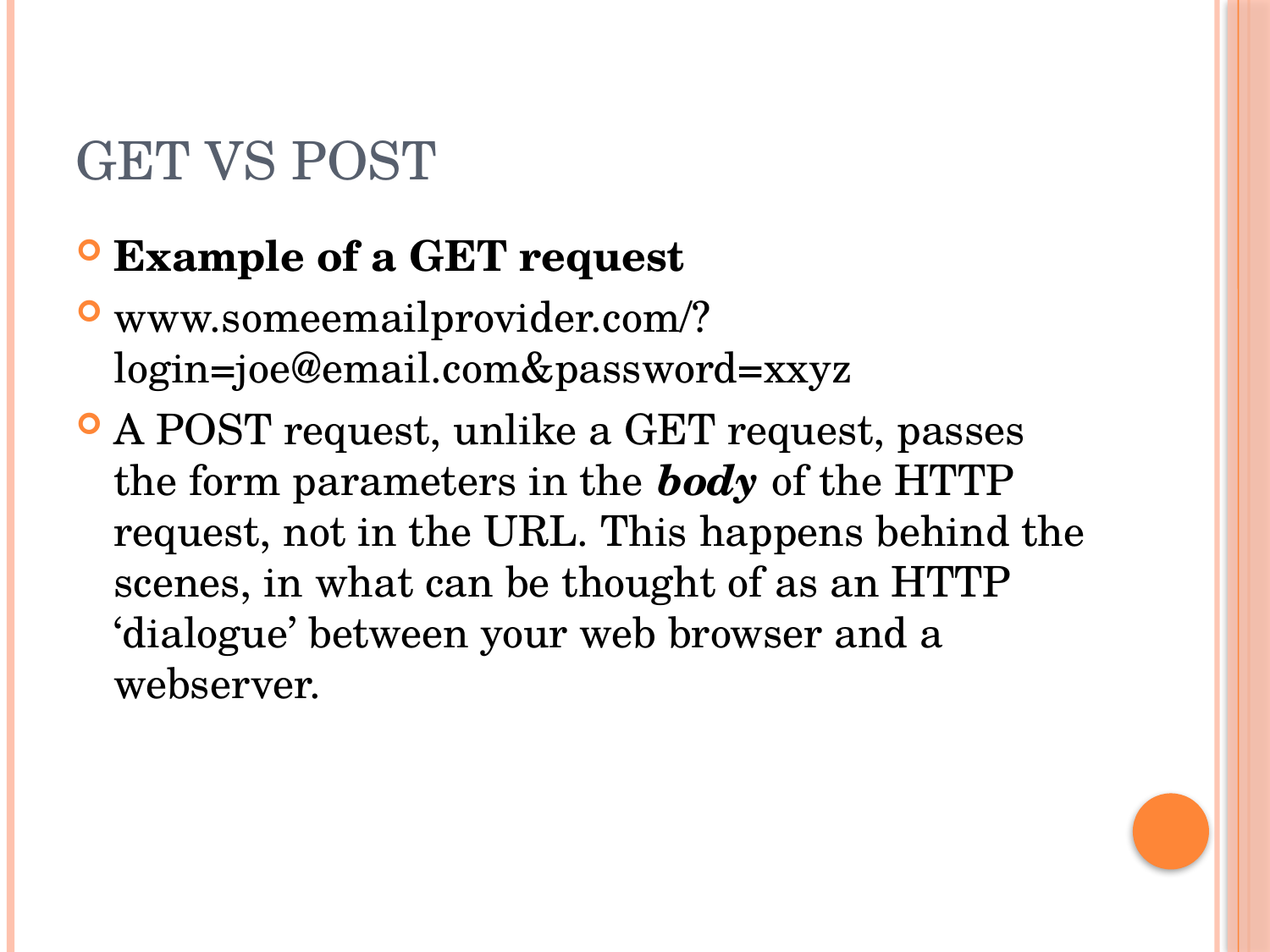

# GET vs POST
Example of a GET request
www.someemailprovider.com/?login=joe@email.com&password=xxyz
A POST request, unlike a GET request, passes the form parameters in the body of the HTTP request, not in the URL. This happens behind the scenes, in what can be thought of as an HTTP ‘dialogue’ between your web browser and a webserver.